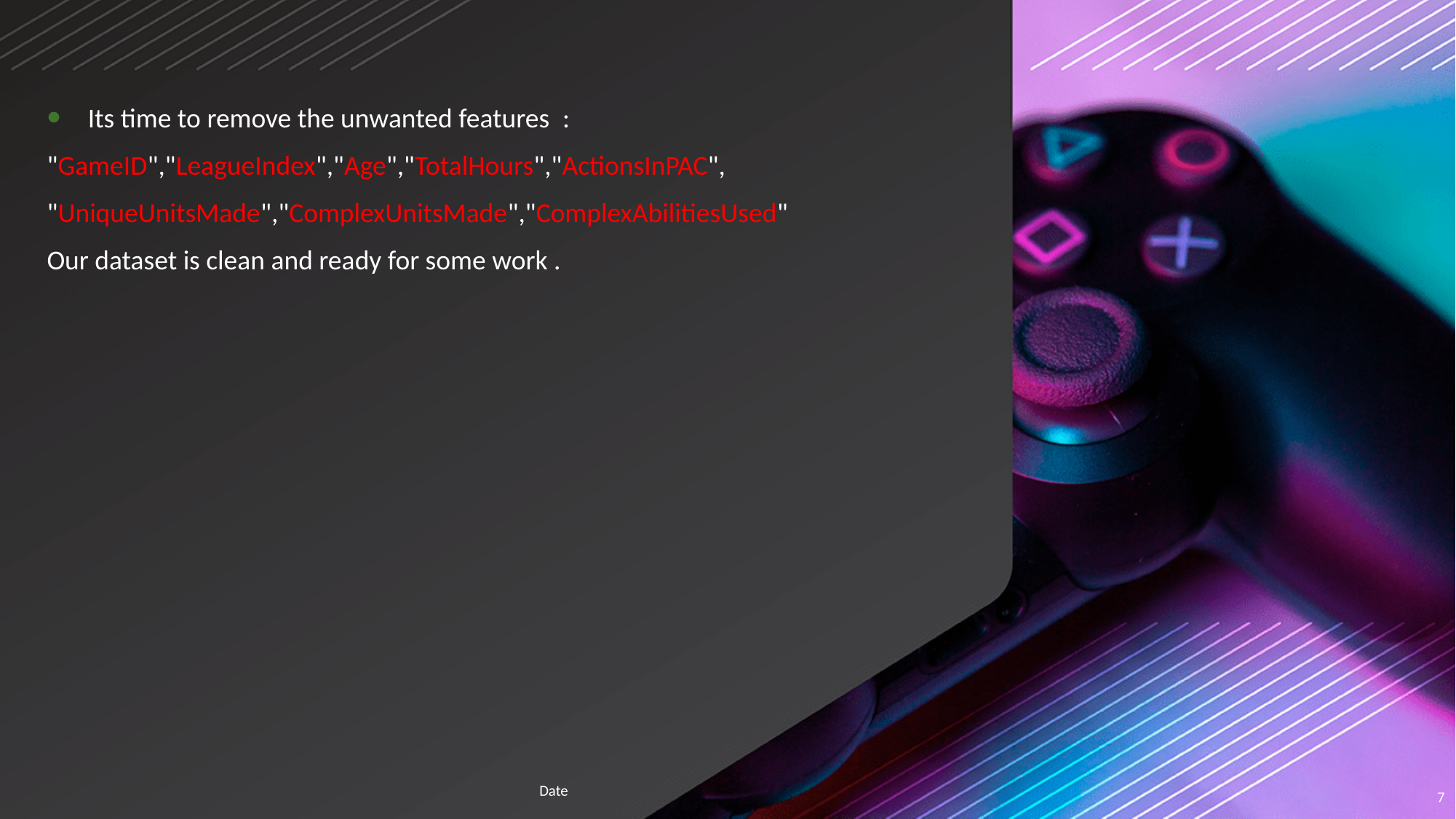

Its time to remove the unwanted features  :
"GameID","LeagueIndex","Age","TotalHours","ActionsInPAC",
"UniqueUnitsMade","ComplexUnitsMade","ComplexAbilitiesUsed"
Our dataset is clean and ready for some work .

Date
7